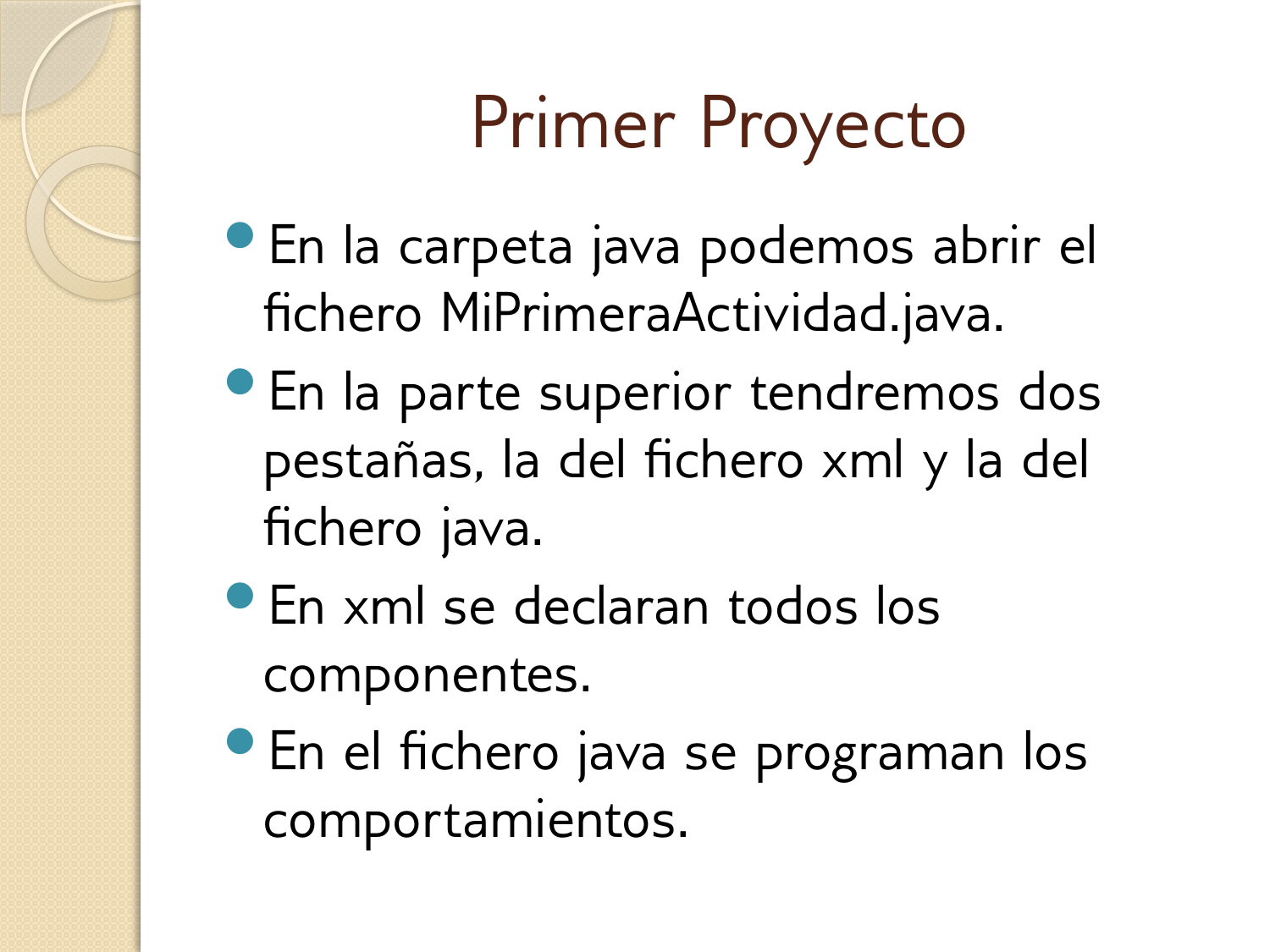

# Primer Proyecto
En la carpeta java podemos abrir el fichero MiPrimeraActividad.java.
En la parte superior tendremos dos pestañas, la del fichero xml y la del fichero java.
En xml se declaran todos los componentes.
En el fichero java se programan los comportamientos.